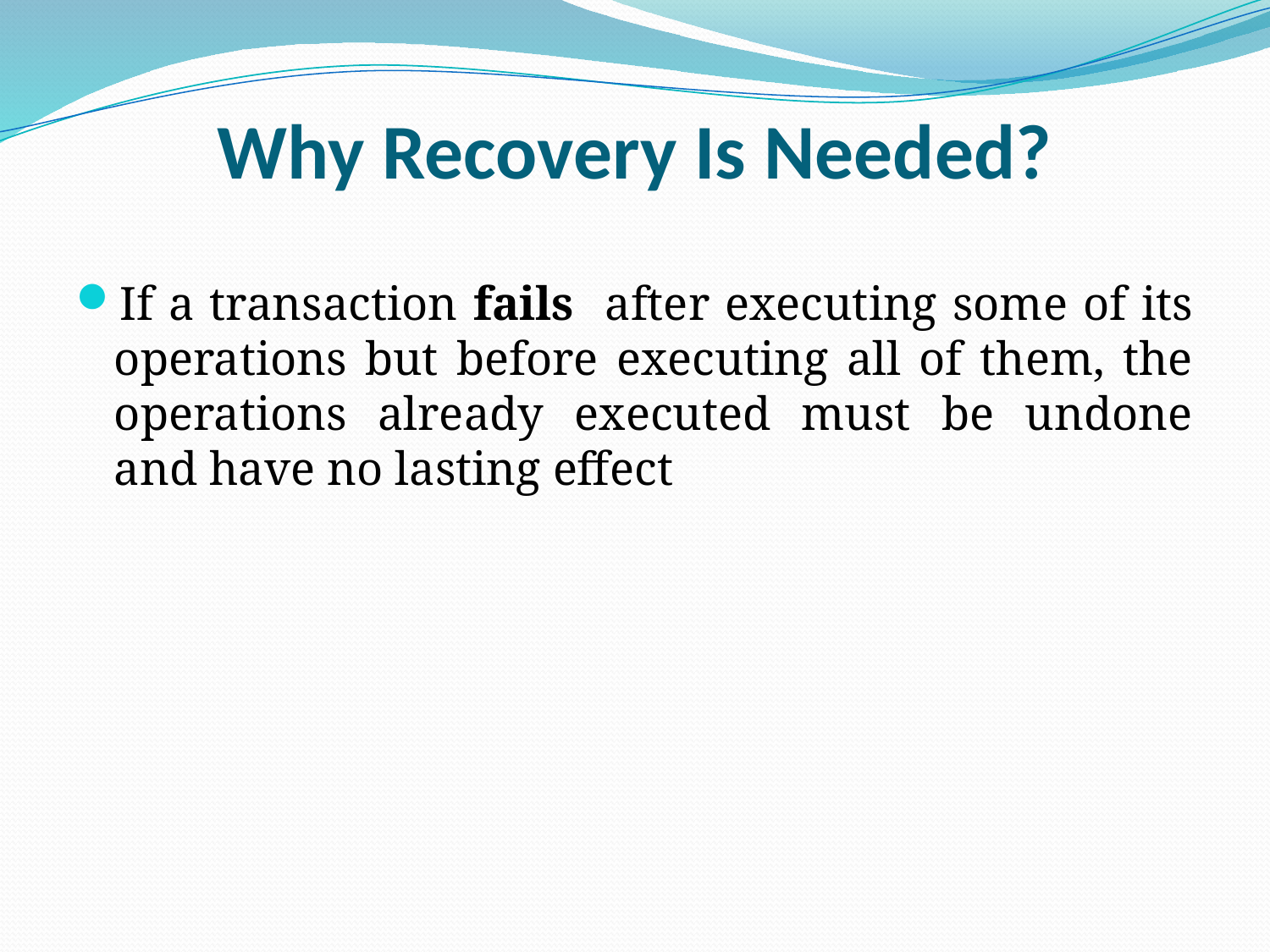

# Why Recovery Is Needed?
If a transaction fails  after executing some of its operations but before executing all of them, the operations already executed must be undone and have no lasting effect